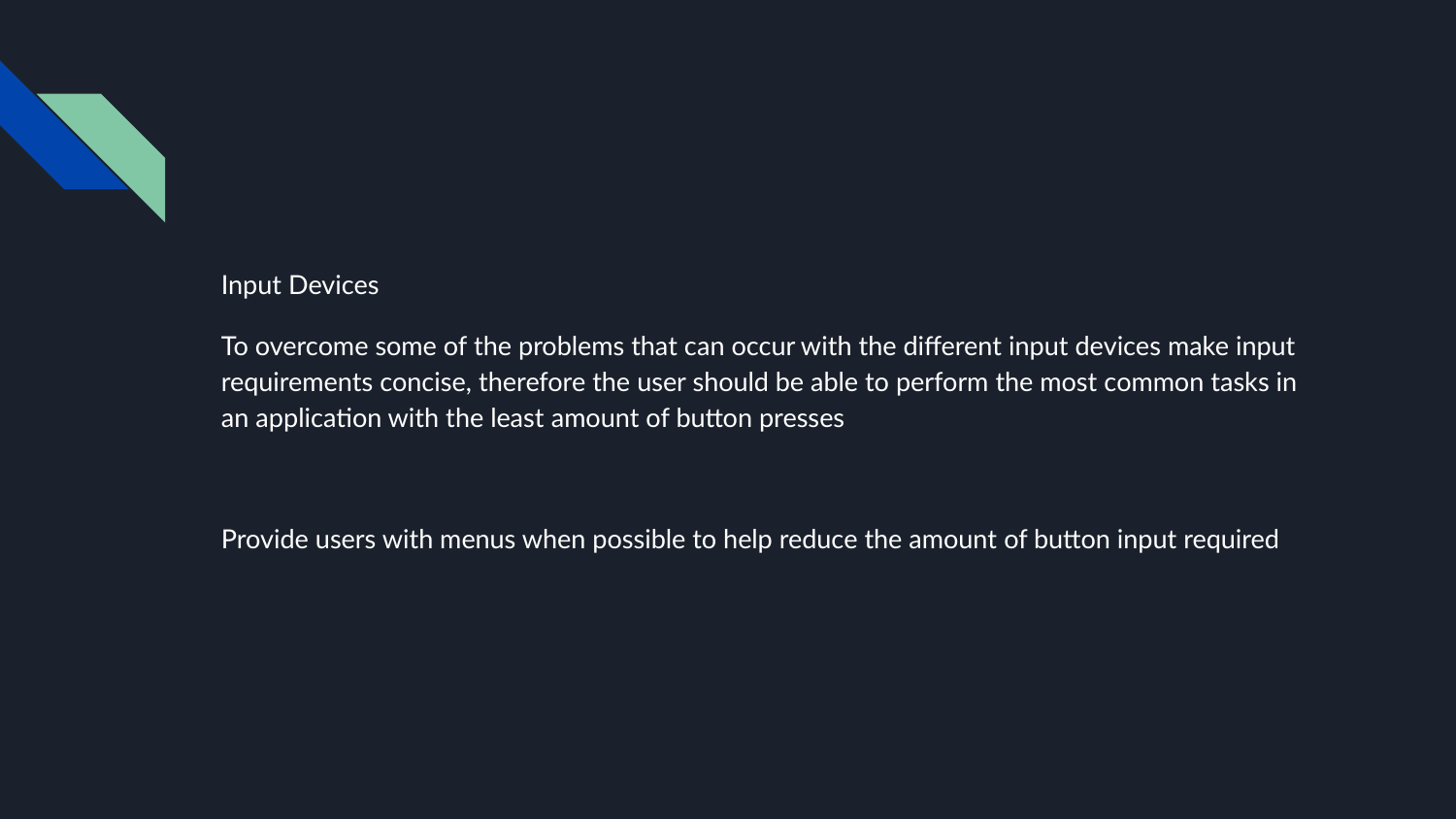

Input Devices
To overcome some of the problems that can occur with the different input devices make input requirements concise, therefore the user should be able to perform the most common tasks in an application with the least amount of button presses

Provide users with menus when possible to help reduce the amount of button input required